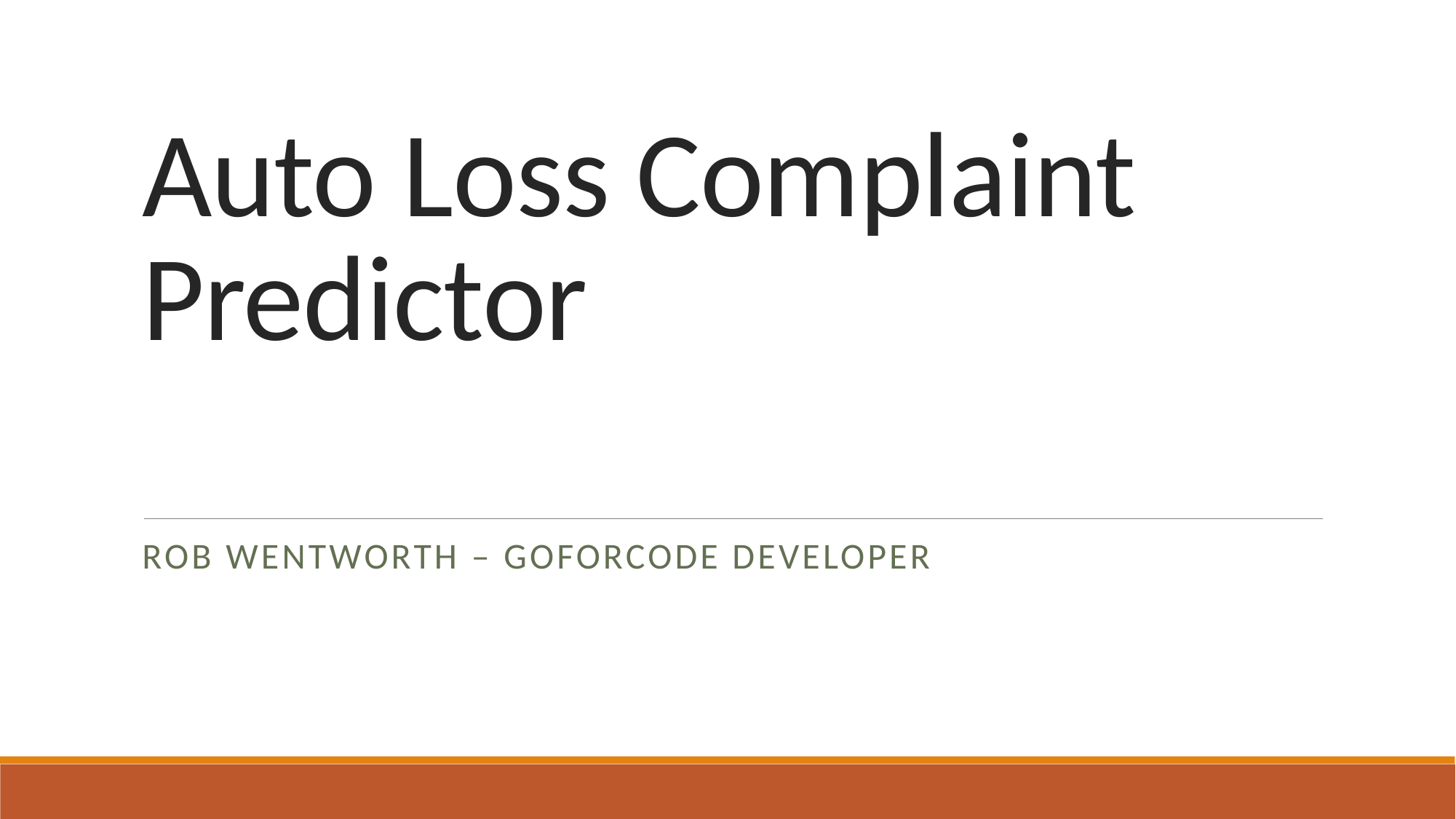

# Auto Loss Complaint Predictor
Rob wentworth – GoForCode Developer